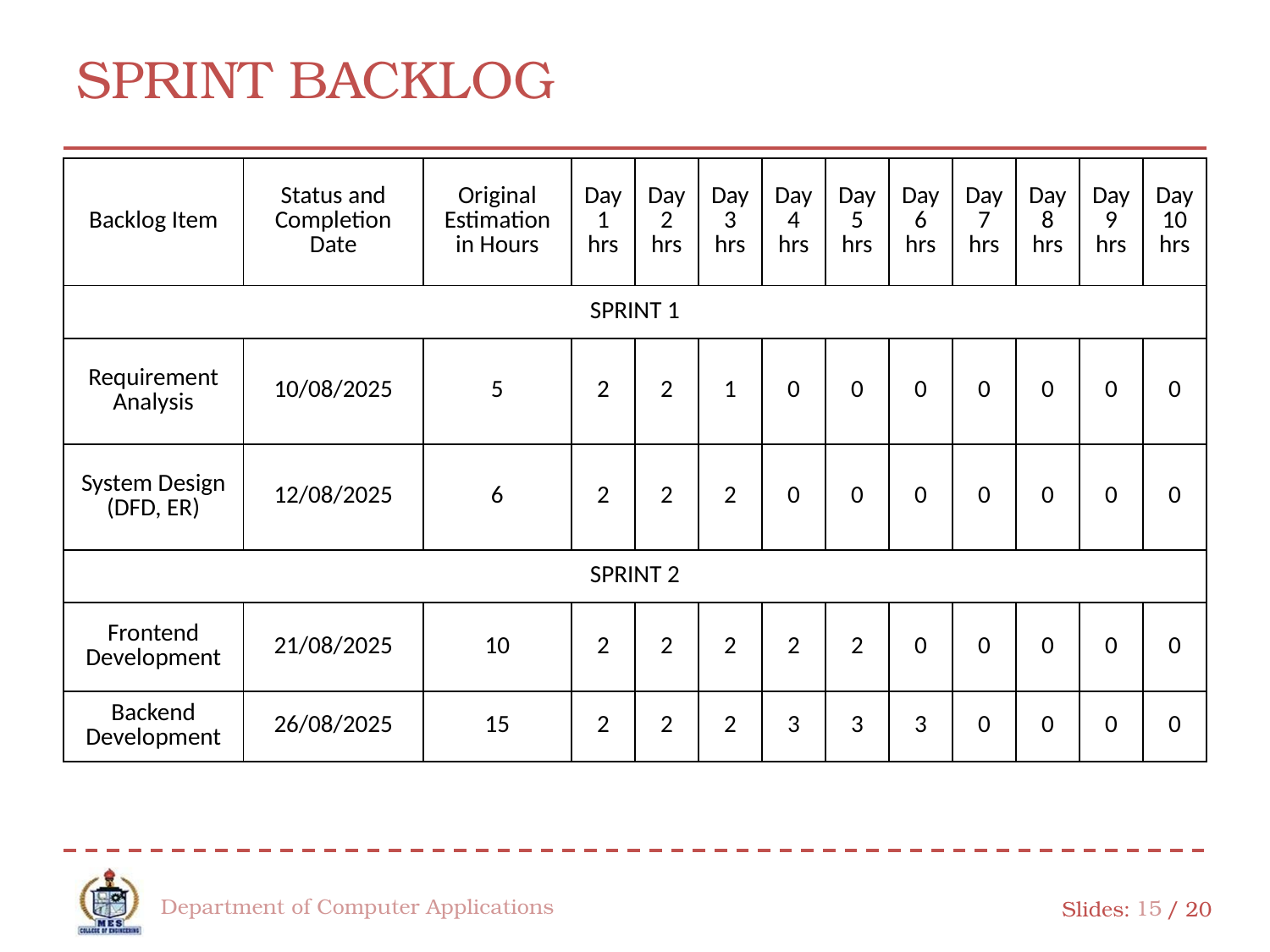

# SPRINT BACKLOG
| Backlog Item | Status and Completion Date | Original Estimation in Hours | Day 1 hrs | Day 2 hrs | Day 3 hrs | Day 4 hrs | Day 5 hrs | Day 6 hrs | Day 7 hrs | Day 8 hrs | Day 9 hrs | Day 10 hrs |
| --- | --- | --- | --- | --- | --- | --- | --- | --- | --- | --- | --- | --- |
| SPRINT 1 |  |  |  |  |  |  |  |  |  |  |  |  |
| Requirement Analysis | 10/08/2025 | 5 | 2 | 2 | 1 | 0 | 0 | 0 | 0 | 0 | 0 | 0 |
| System Design (DFD, ER) | 12/08/2025 | 6 | 2 | 2 | 2 | 0 | 0 | 0 | 0 | 0 | 0 | 0 |
| SPRINT 2 |  |  |  |  |  |  |  |  |  |  |  |  |
| Frontend Development | 21/08/2025 | 10 | 2 | 2 | 2 | 2 | 2 | 0 | 0 | 0 | 0 | 0 |
| Backend Development | 26/08/2025 | 15 | 2 | 2 | 2 | 3 | 3 | 3 | 0 | 0 | 0 | 0 |
Department of Computer Applications
15